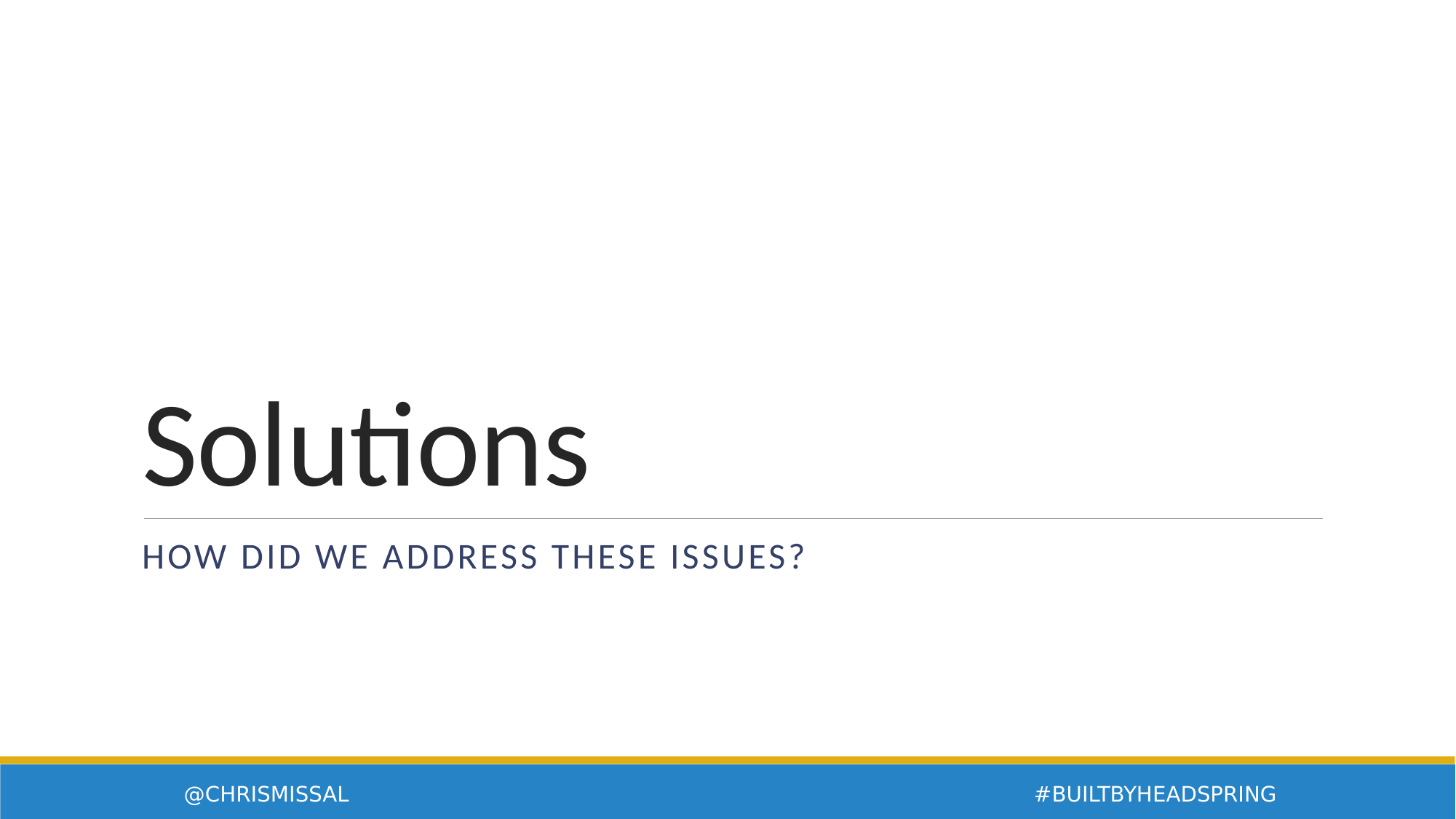

# Solutions
How did we address these issues?
@ChrisMissal                                                                                                      #BuiltByHeadspring